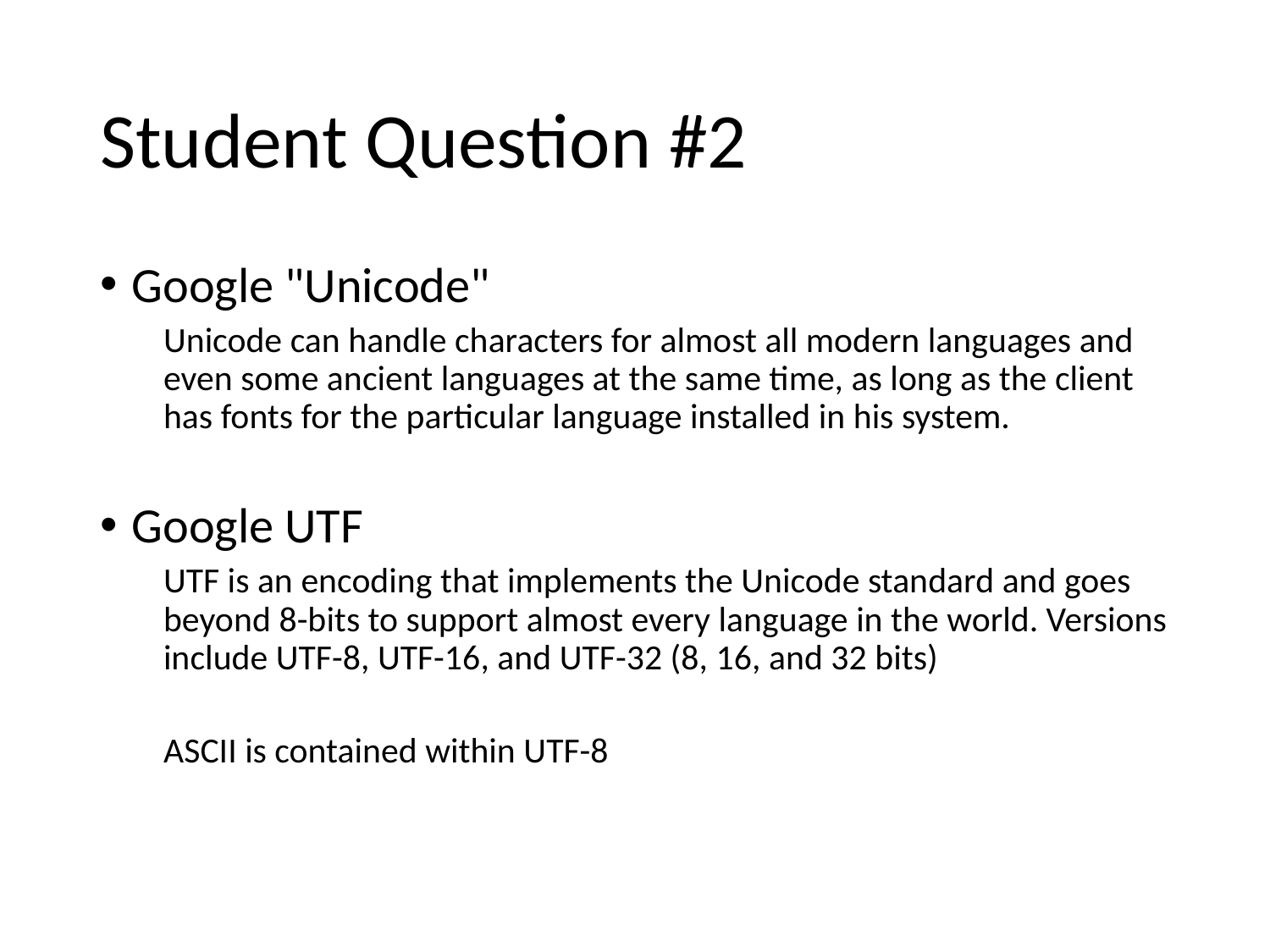

# Student Question #2
Google "Unicode"
Unicode can handle characters for almost all modern languages and even some ancient languages at the same time, as long as the client has fonts for the particular language installed in his system.

Google UTF
UTF is an encoding that implements the Unicode standard and goes beyond 8-bits to support almost every language in the world. Versions include UTF-8, UTF-16, and UTF-32 (8, 16, and 32 bits)

ASCII is contained within UTF-8